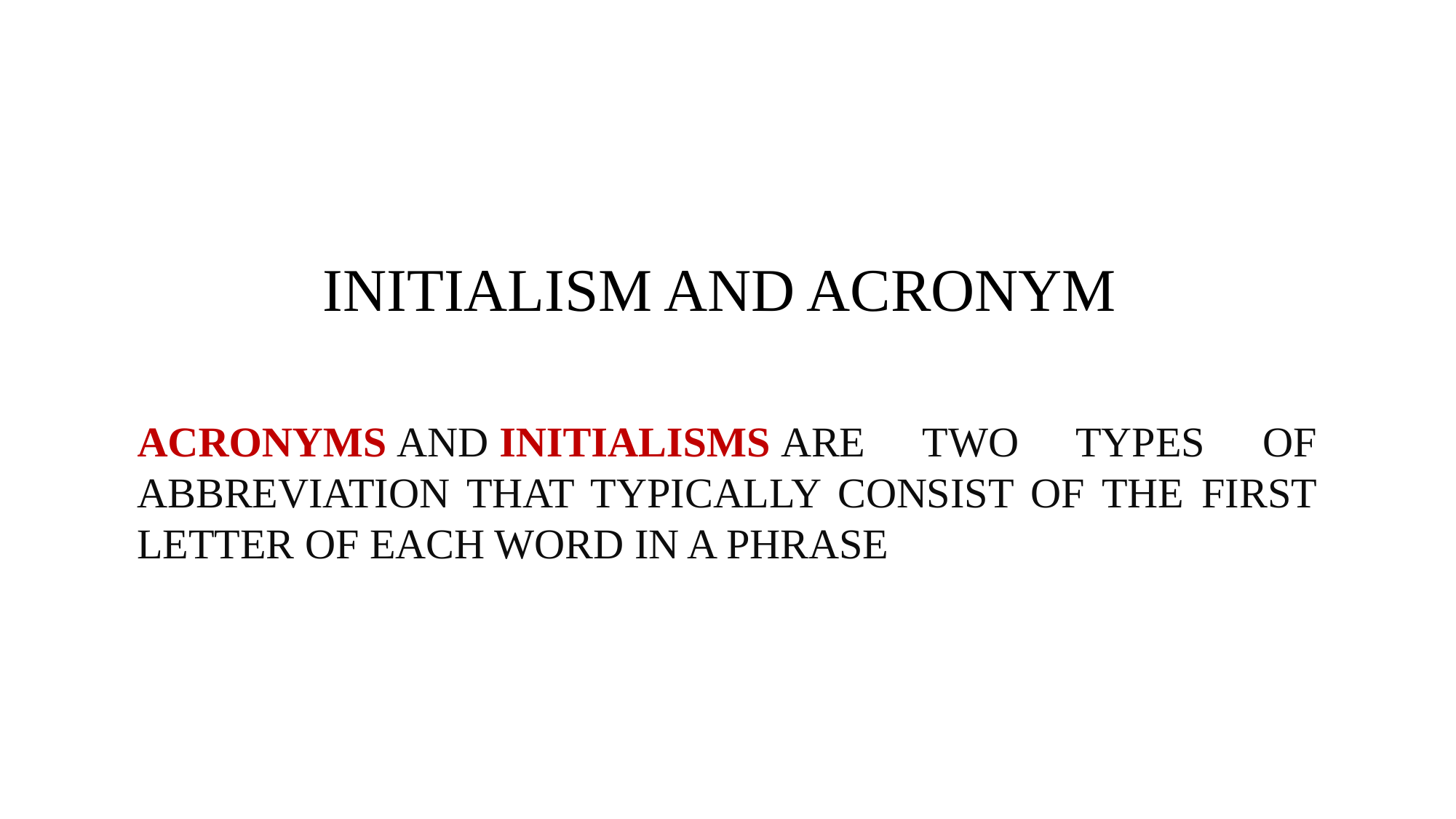

# INITIALISM AND ACRONYM
ACRONYMS AND INITIALISMS ARE TWO TYPES OF ABBREVIATION THAT TYPICALLY CONSIST OF THE FIRST LETTER OF EACH WORD IN A PHRASE